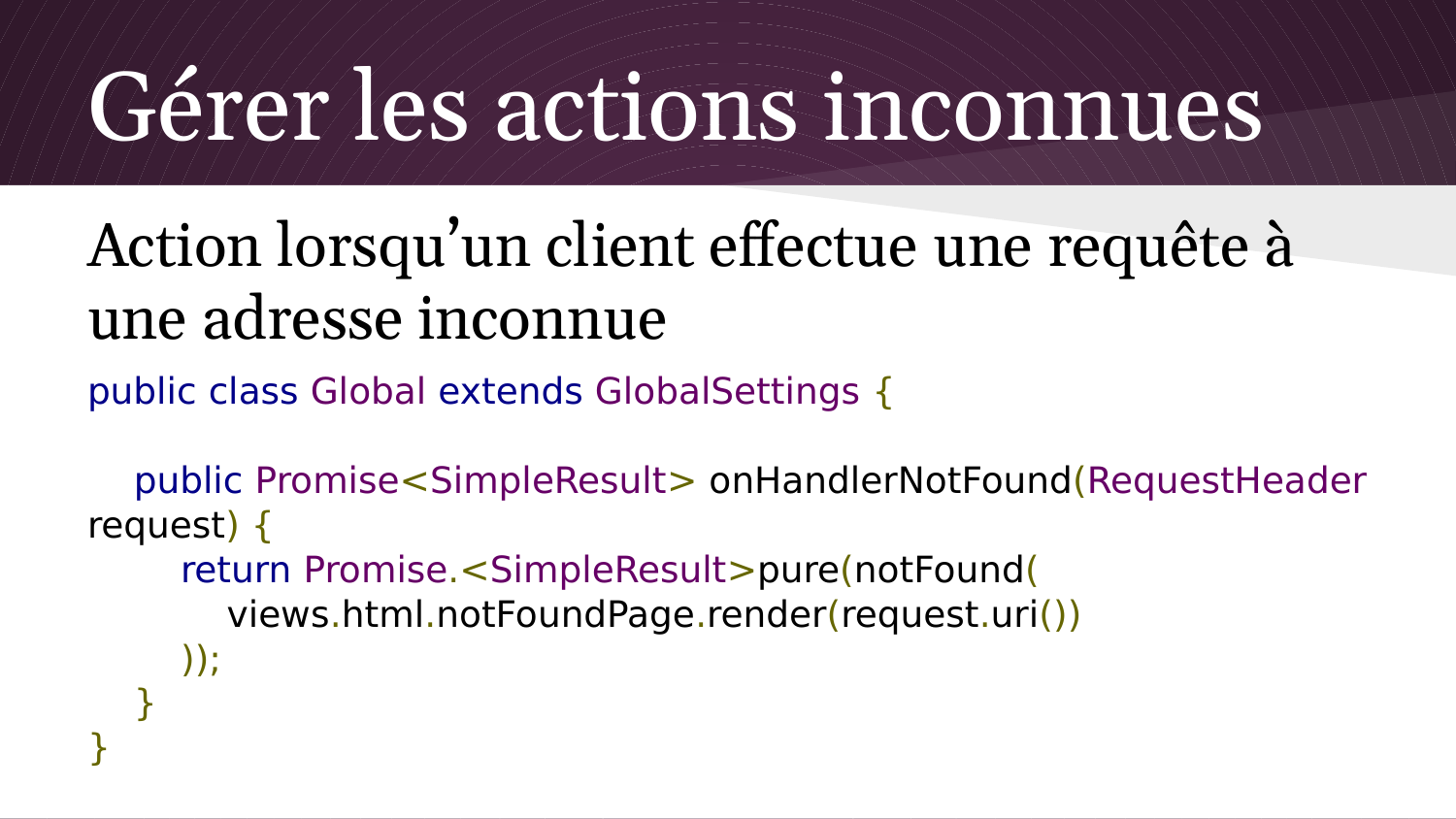

# Gérer les actions inconnues
Action lorsqu’un client effectue une requête à une adresse inconnue
public class Global extends GlobalSettings {
    public Promise<SimpleResult> onHandlerNotFound(RequestHeader request) {
        return Promise.<SimpleResult>pure(notFound(
            views.html.notFoundPage.render(request.uri())
        ));
    }
}